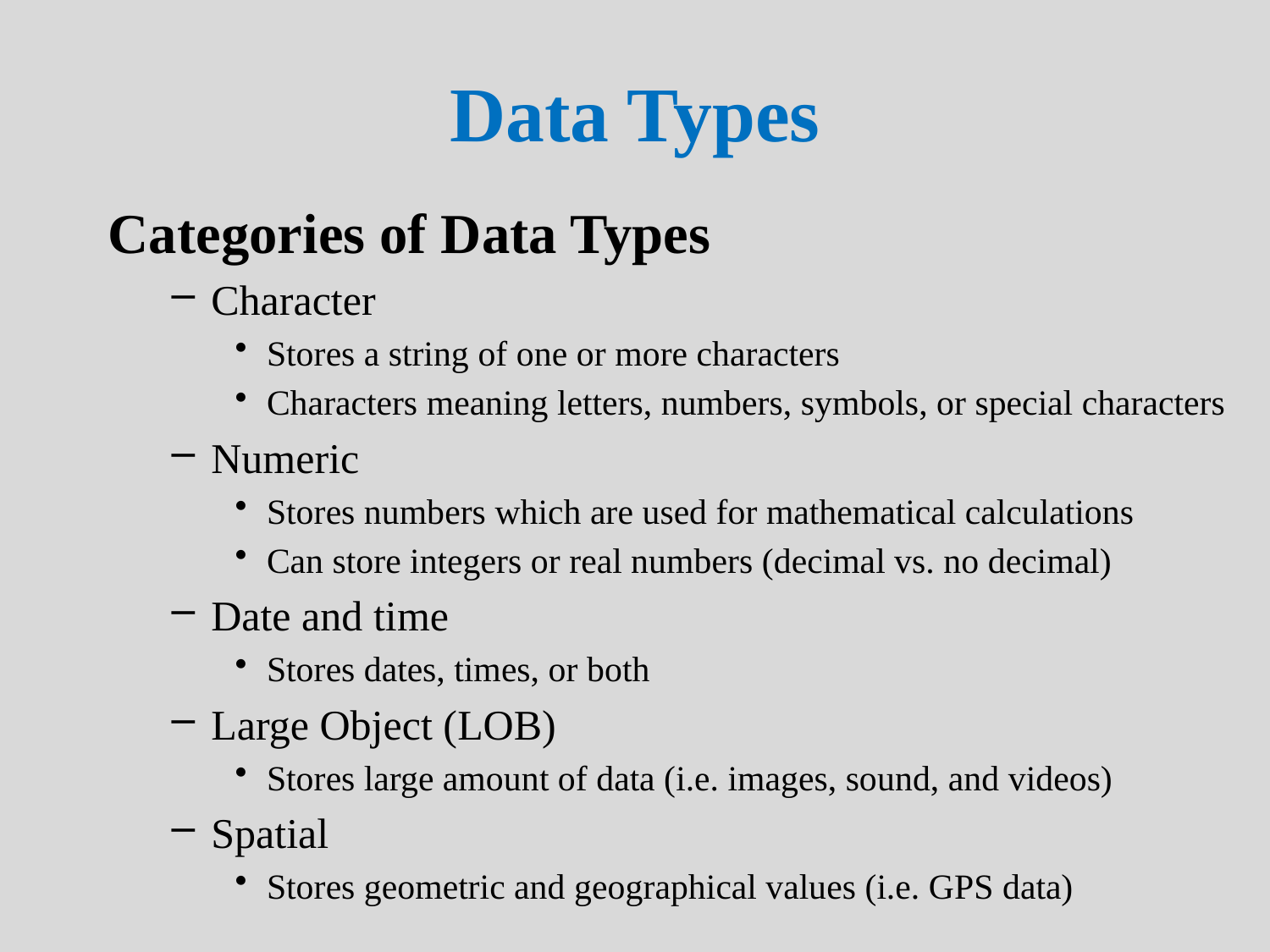

# Data Types
Categories of Data Types
Character
Stores a string of one or more characters
Characters meaning letters, numbers, symbols, or special characters
Numeric
Stores numbers which are used for mathematical calculations
Can store integers or real numbers (decimal vs. no decimal)
Date and time
Stores dates, times, or both
Large Object (LOB)
Stores large amount of data (i.e. images, sound, and videos)
Spatial
Stores geometric and geographical values (i.e. GPS data)